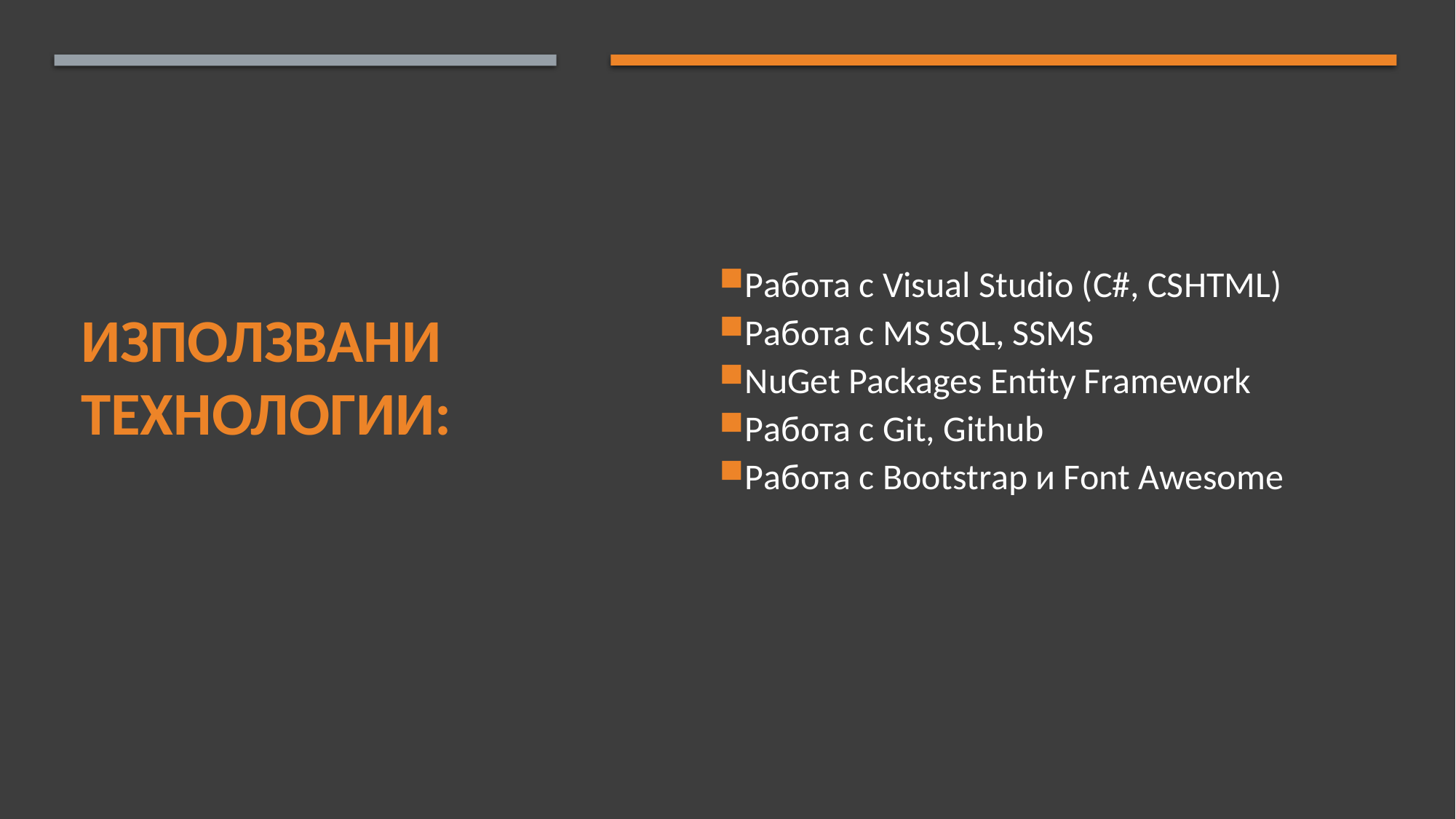

# Използвани технологии:
Работа с Visual Studio (C#, CSHTML)
Работа с MS SQL, SSMS
NuGet Packages Entity Framework
Работа с Git, Github
Работа с Bootstrap и Font Awesome